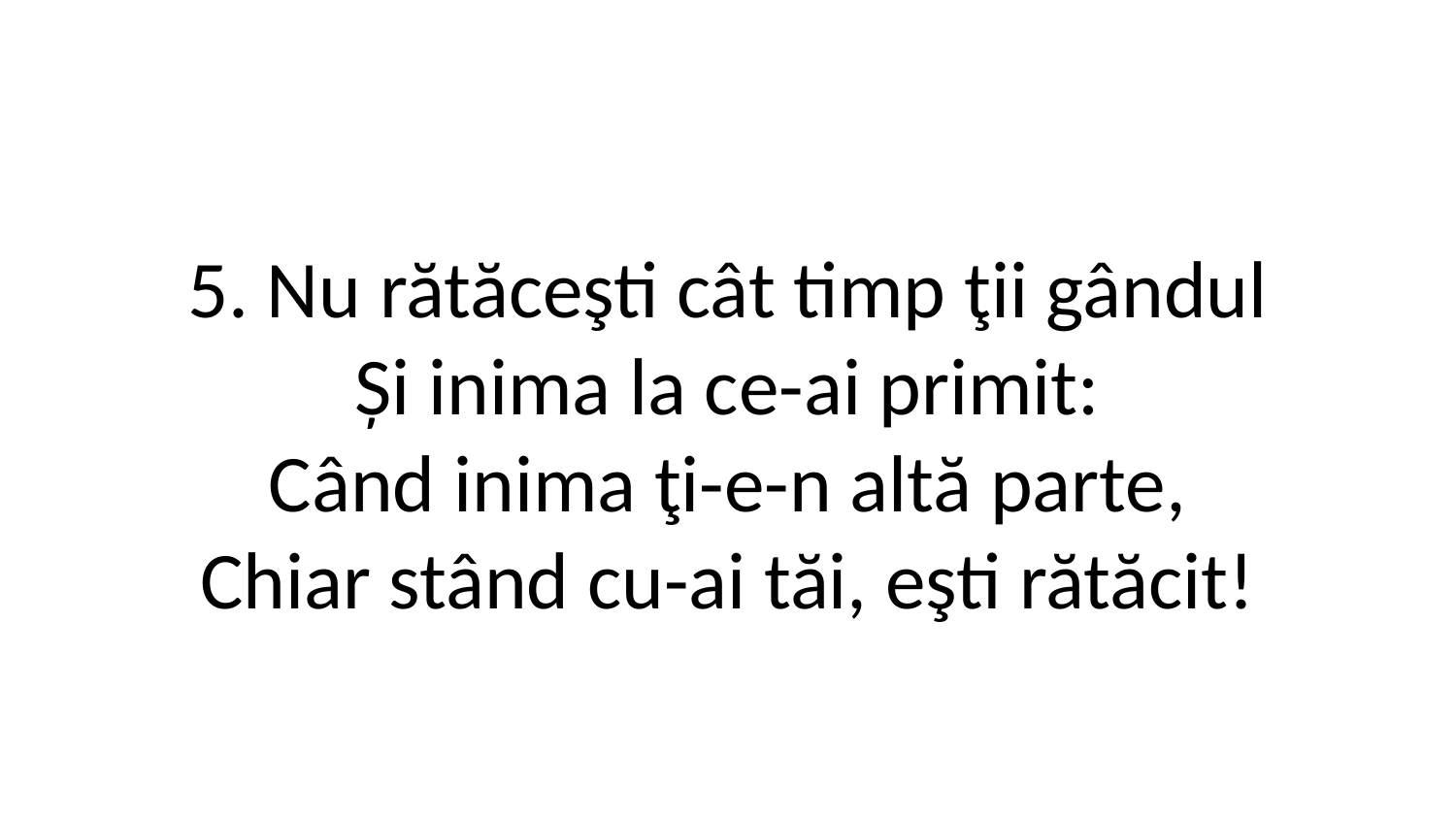

5. Nu rătăceşti cât timp ţii gândul
Și inima la ce-ai primit:
Când inima ţi-e-n altă parte,
Chiar stând cu-ai tăi, eşti rătăcit!